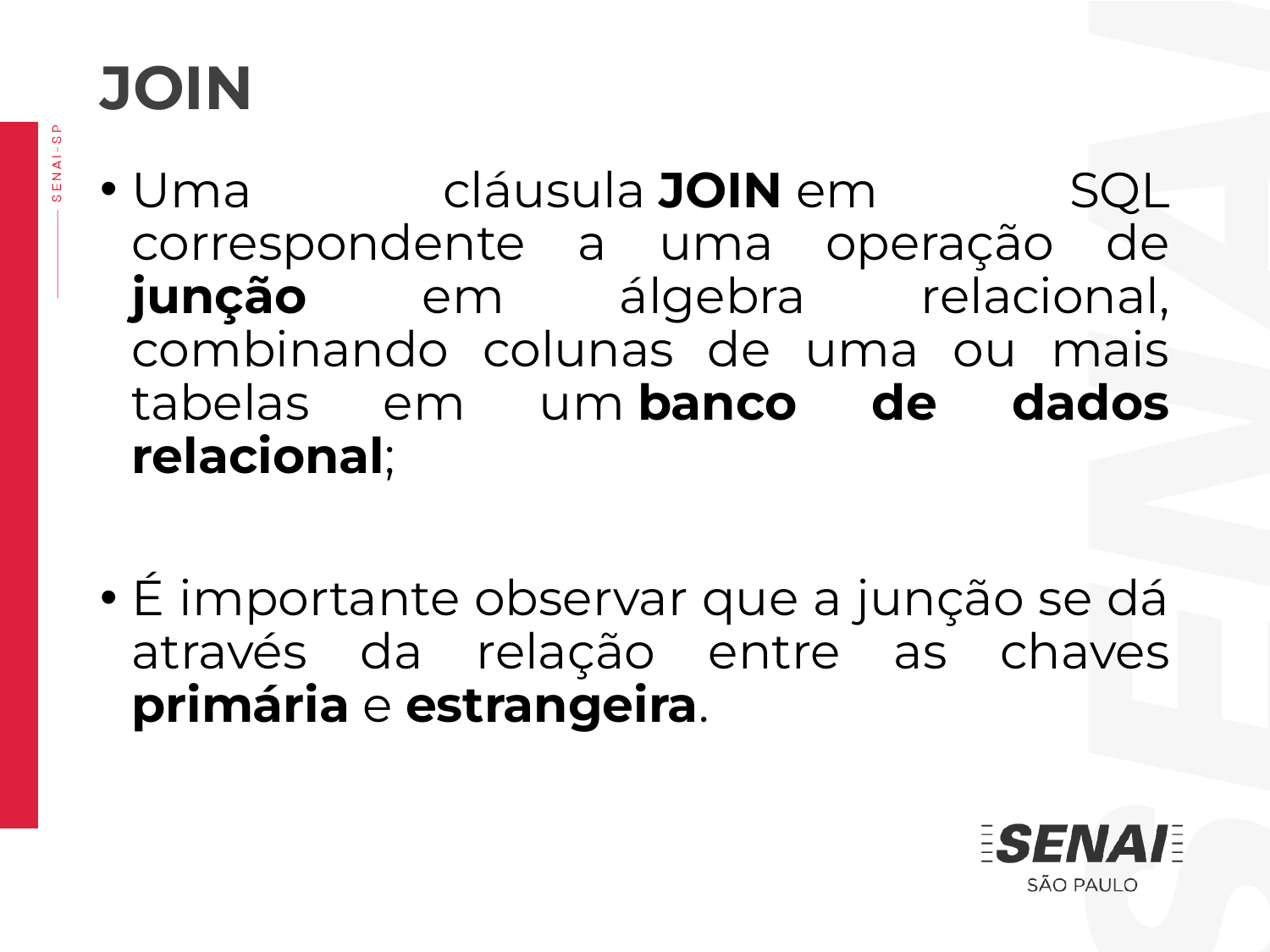

JOIN
Uma cláusula JOIN em SQL correspondente a uma operação de junção em álgebra relacional, combinando colunas de uma ou mais tabelas em um banco de dados relacional;

É importante observar que a junção se dá através da relação entre as chaves primária e estrangeira.